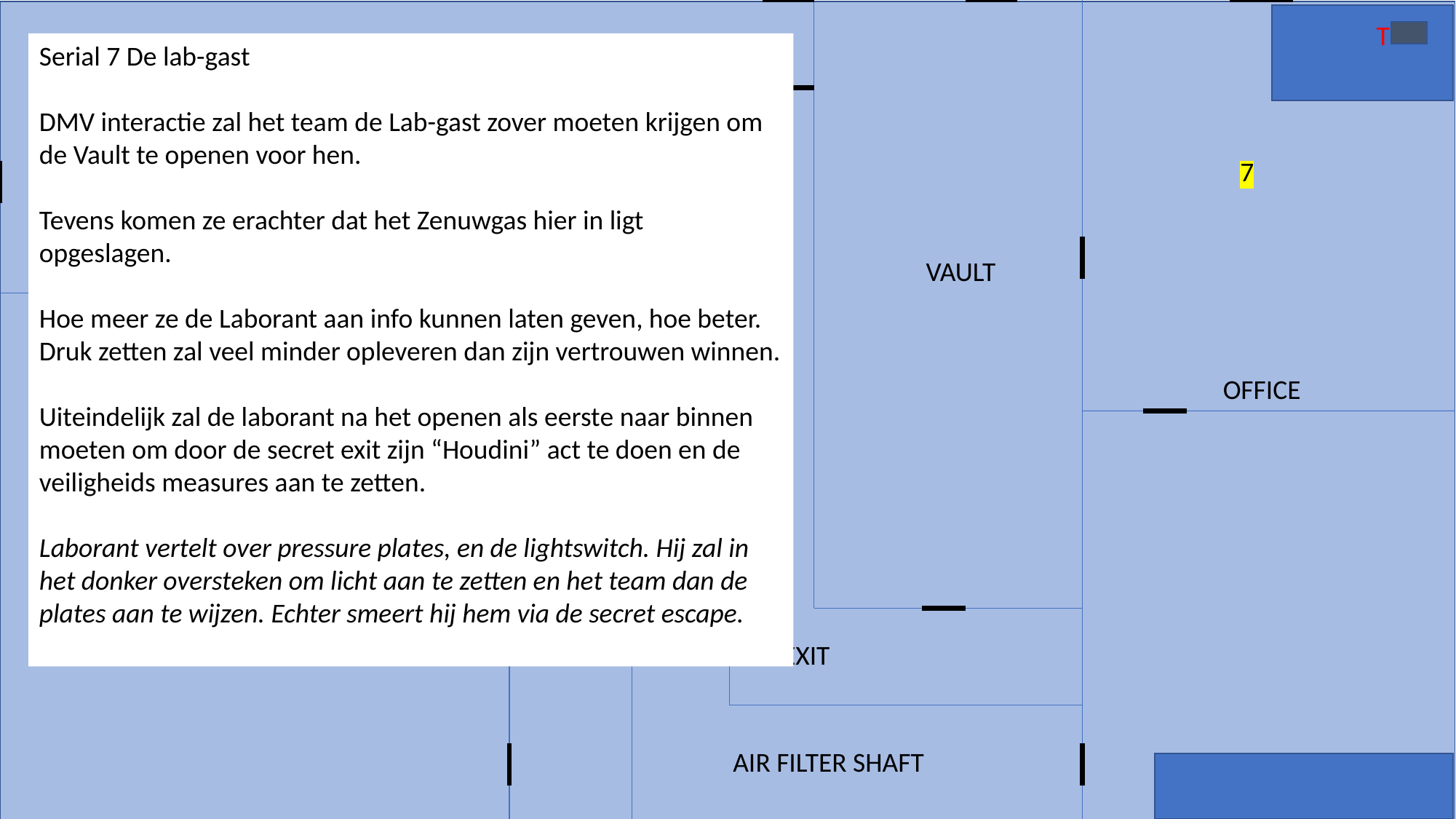

T
ENTRANCE

Serial 7 De lab-gast

DMV interactie zal het team de Lab-gast zover moeten krijgen om de Vault te openen voor hen.

Tevens komen ze erachter dat het Zenuwgas hier in ligt opgeslagen.

Hoe meer ze de Laborant aan info kunnen laten geven, hoe beter. Druk zetten zal veel minder opleveren dan zijn vertrouwen winnen.

Uiteindelijk zal de laborant na het openen als eerste naar binnen moeten om door de secret exit zijn “Houdini” act te doen en de veiligheids measures aan te zetten.

Laborant vertelt over pressure plates, en de lightswitch. Hij zal in het donker oversteken om licht aan te zetten en het team dan de plates aan te wijzen. Echter smeert hij hem via de secret escape.

7

T
VAULT
BEHIND RECEPTION
OFFICE
RECEPTION
EXIT
AIR FILTER SHAFT